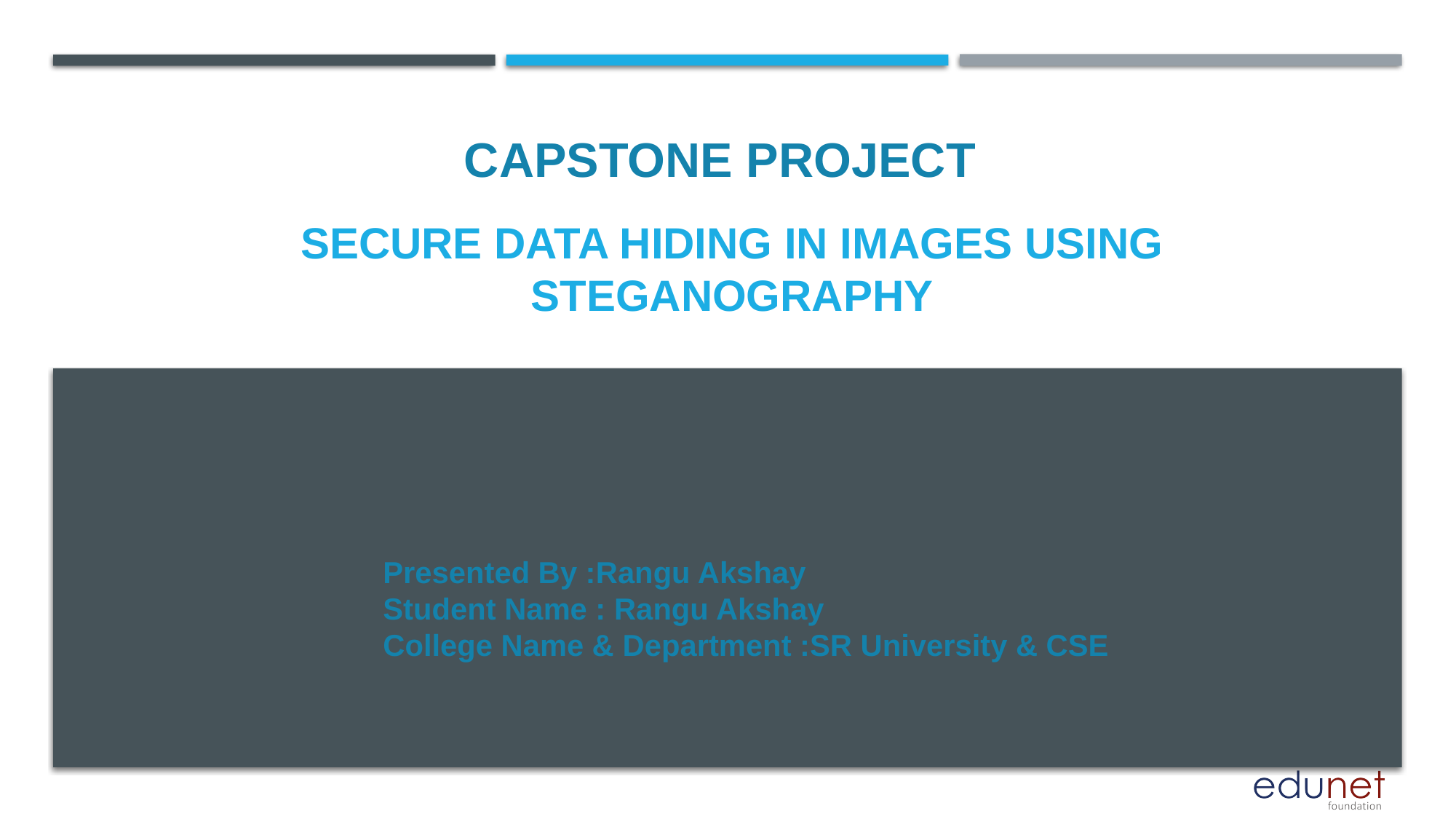

CAPSTONE PROJECT
# SECURE DATA HIDING IN IMAGES USING STEGANOGRAPHY
Presented By :Rangu Akshay
Student Name : Rangu Akshay
College Name & Department :SR University & CSE